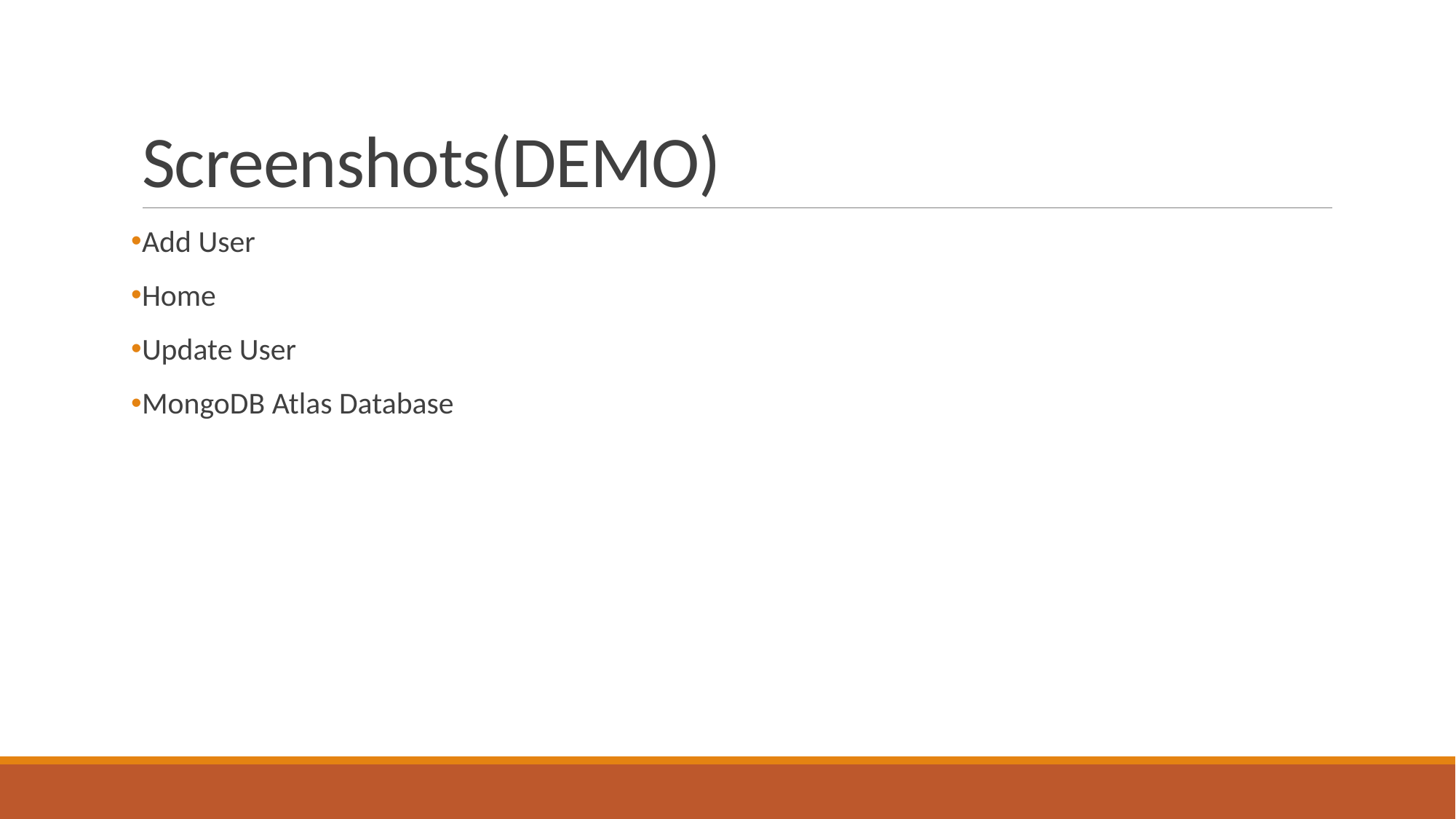

# Screenshots(DEMO)
Add User
Home
Update User
MongoDB Atlas Database